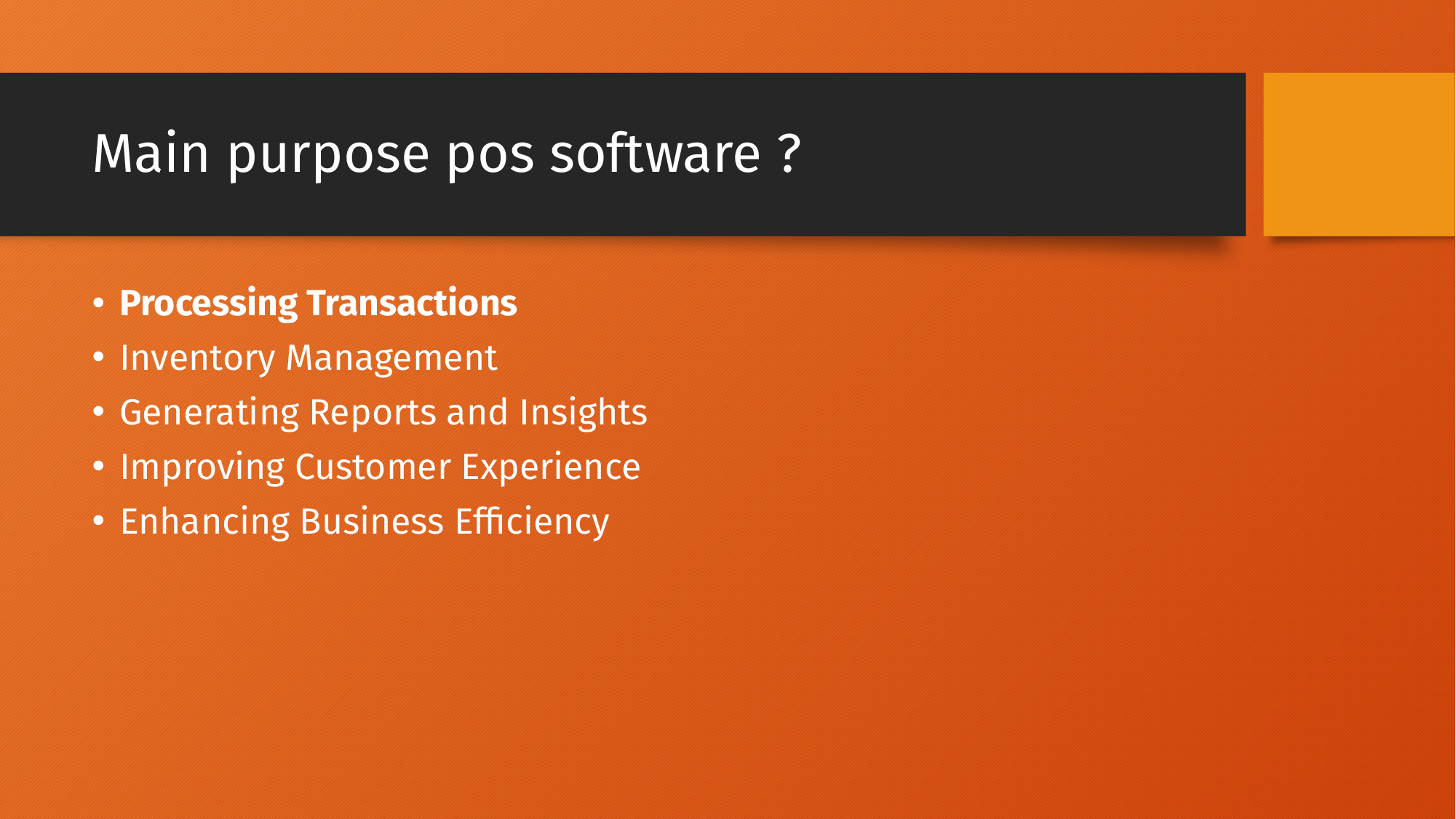

# Main purpose pos software ?
Processing Transactions
Inventory Management
Generating Reports and Insights
Improving Customer Experience
Enhancing Business Efficiency